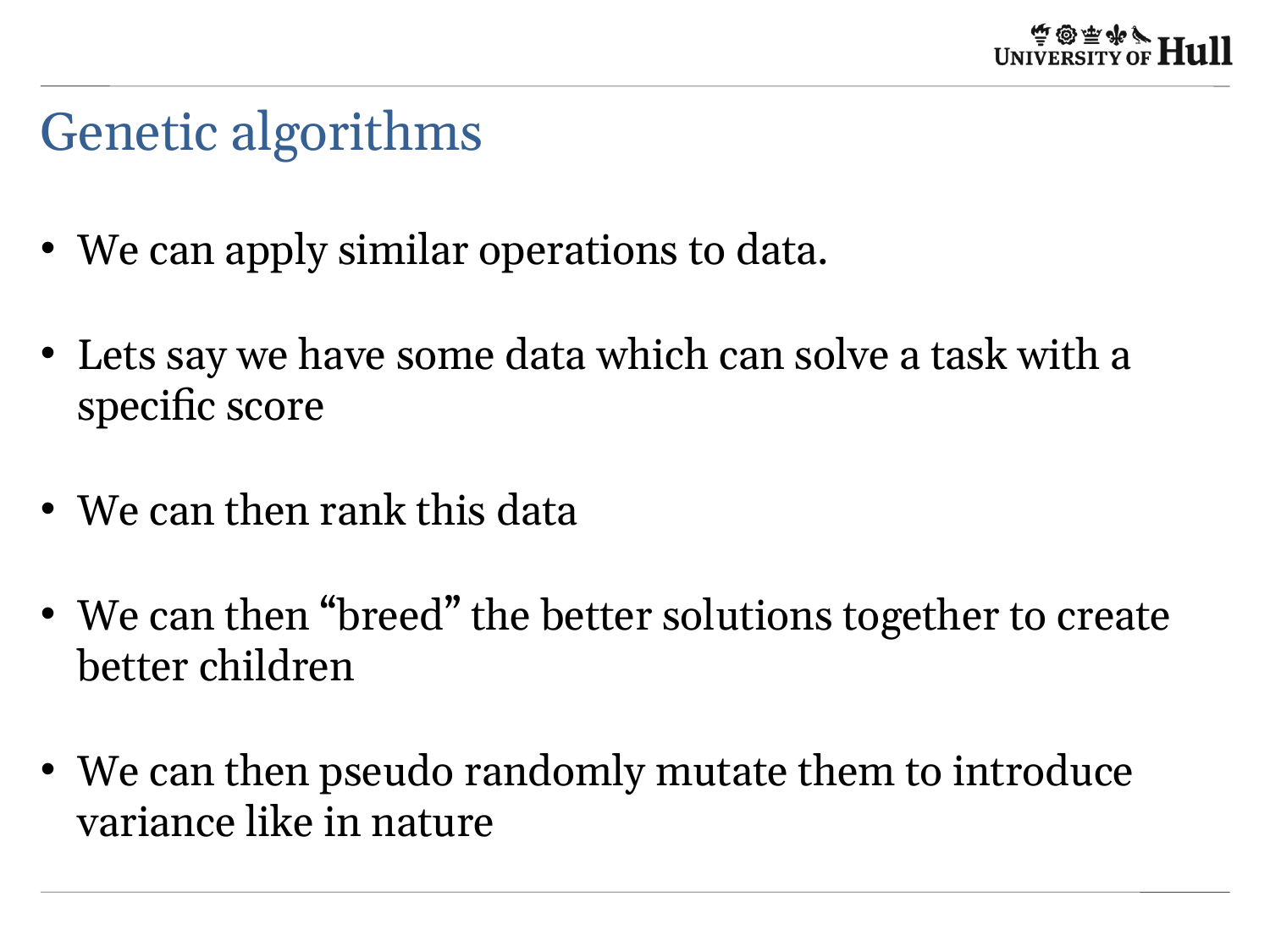

# Genetic algorithms
We can apply similar operations to data.

Lets say we have some data which can solve a task with a specific score

We can then rank this data

We can then “breed” the better solutions together to create better children

We can then pseudo randomly mutate them to introduce variance like in nature